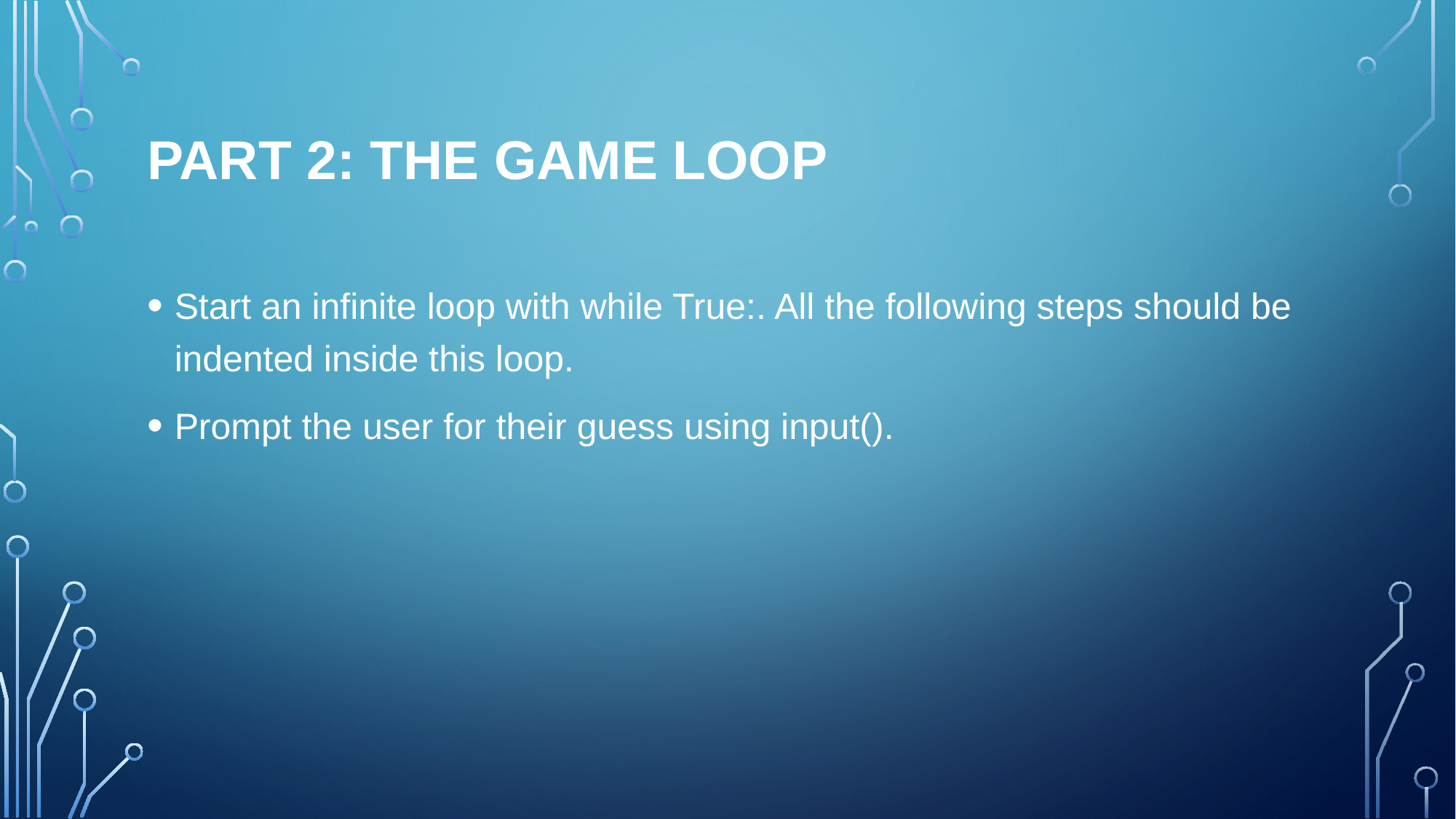

# Part 2: The Game Loop
Start an infinite loop with while True:. All the following steps should be indented inside this loop.
Prompt the user for their guess using input().